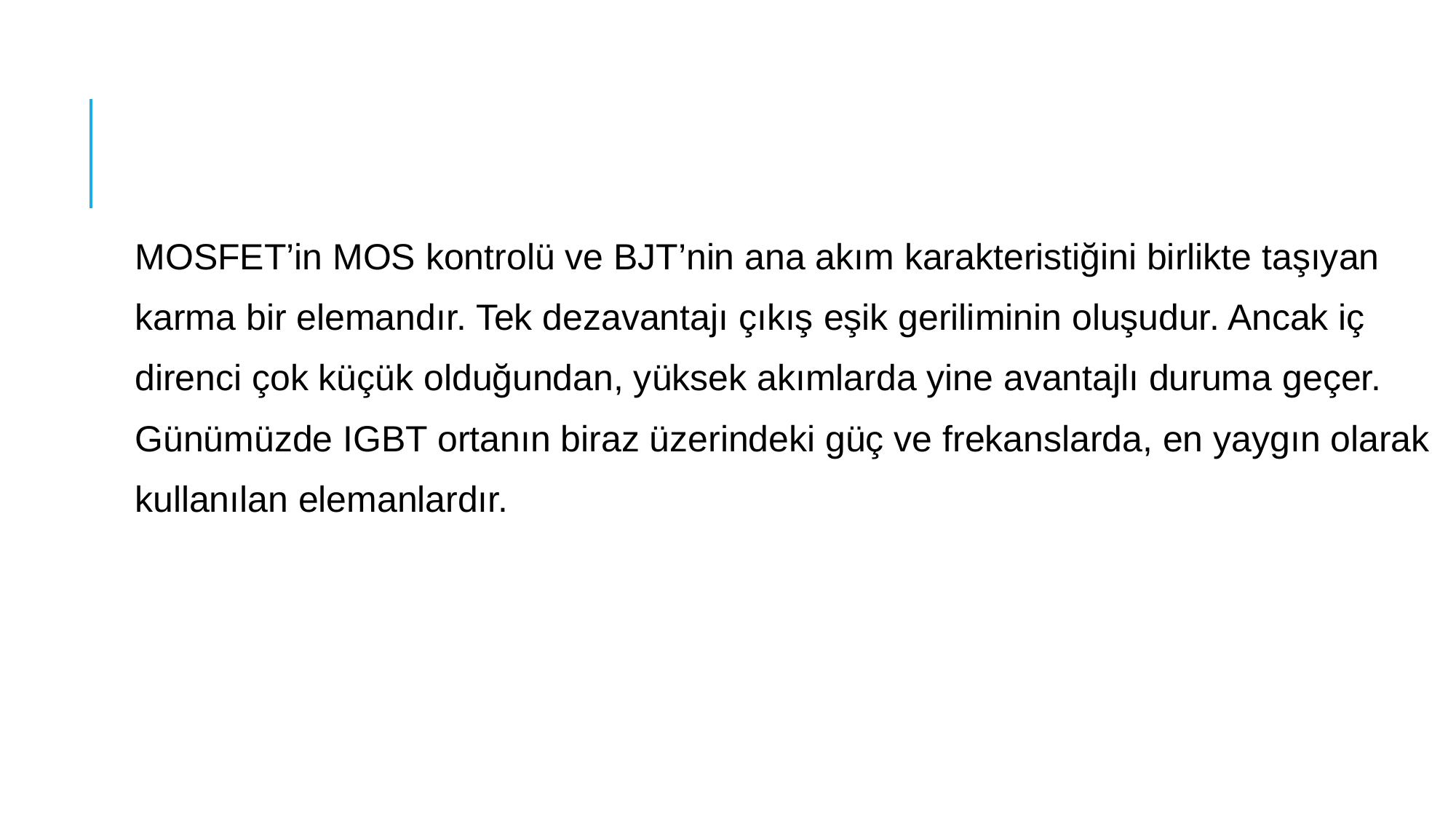

MOSFET’in MOS kontrolü ve BJT’nin ana akım karakteristiğini birlikte taşıyan
karma bir elemandır. Tek dezavantajı çıkış eşik geriliminin oluşudur. Ancak iç
direnci çok küçük olduğundan, yüksek akımlarda yine avantajlı duruma geçer.
Günümüzde IGBT ortanın biraz üzerindeki güç ve frekanslarda, en yaygın olarak
kullanılan elemanlardır.